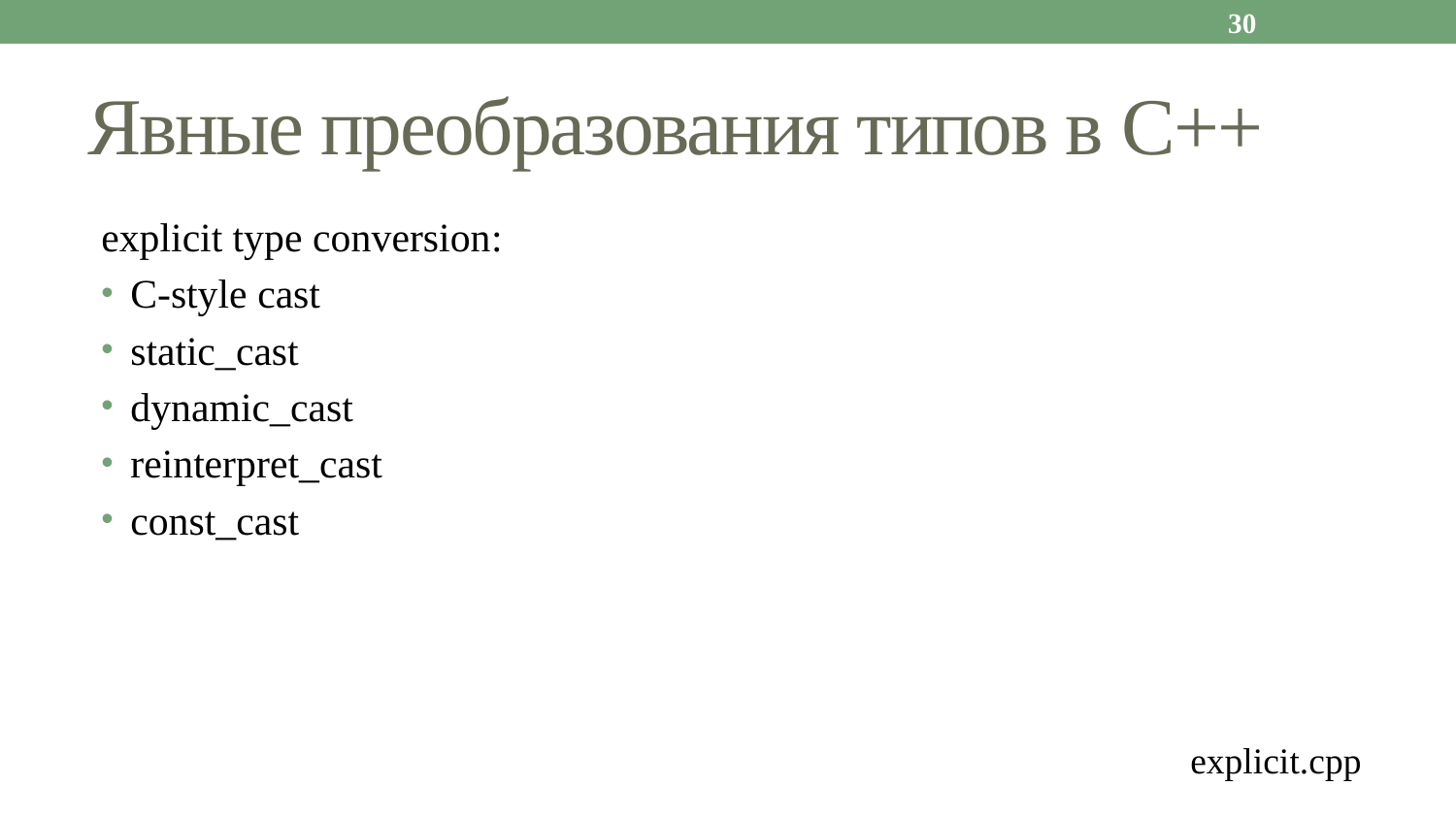

30
# Явные преобразования типов в C++
explicit type conversion:
С-style cast
static_cast
dynamic_cast
reinterpret_cast
const_cast

explicit.cpp